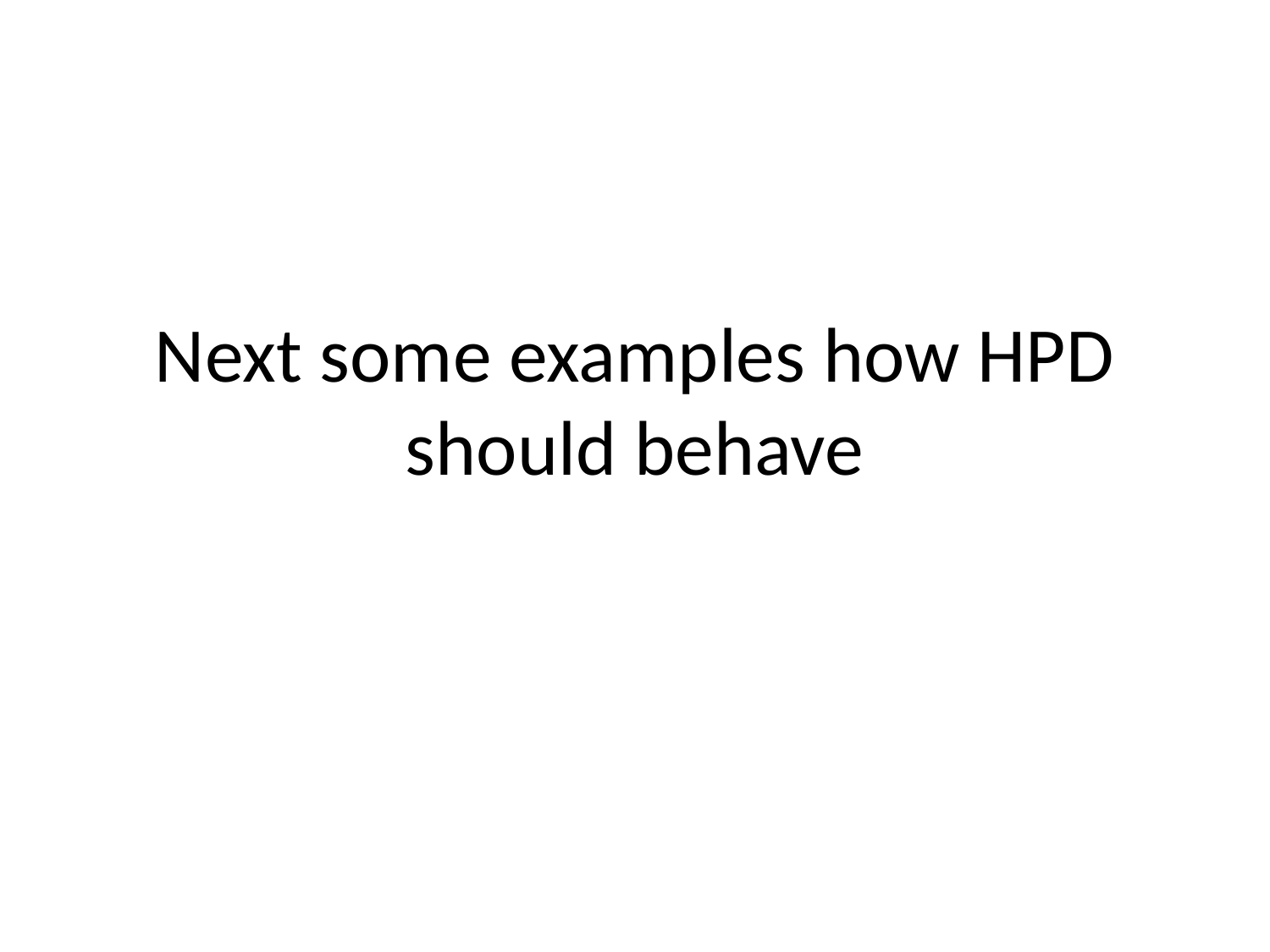

# Next some examples how HPD should behave